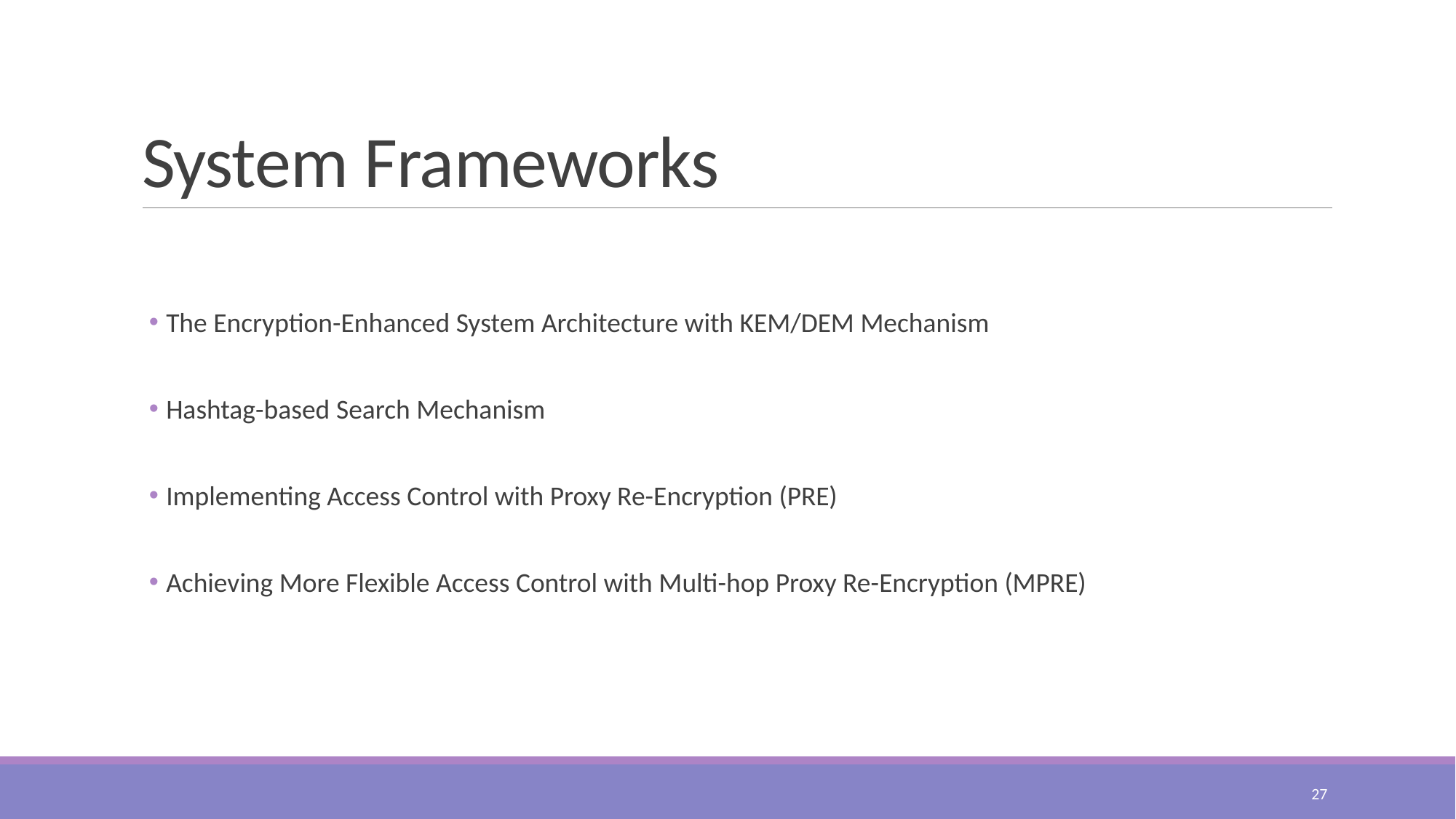

# System Frameworks
 The Encryption-Enhanced System Architecture with KEM/DEM Mechanism
 Hashtag-based Search Mechanism
 Implementing Access Control with Proxy Re-Encryption (PRE)
 Achieving More Flexible Access Control with Multi-hop Proxy Re-Encryption (MPRE)
27